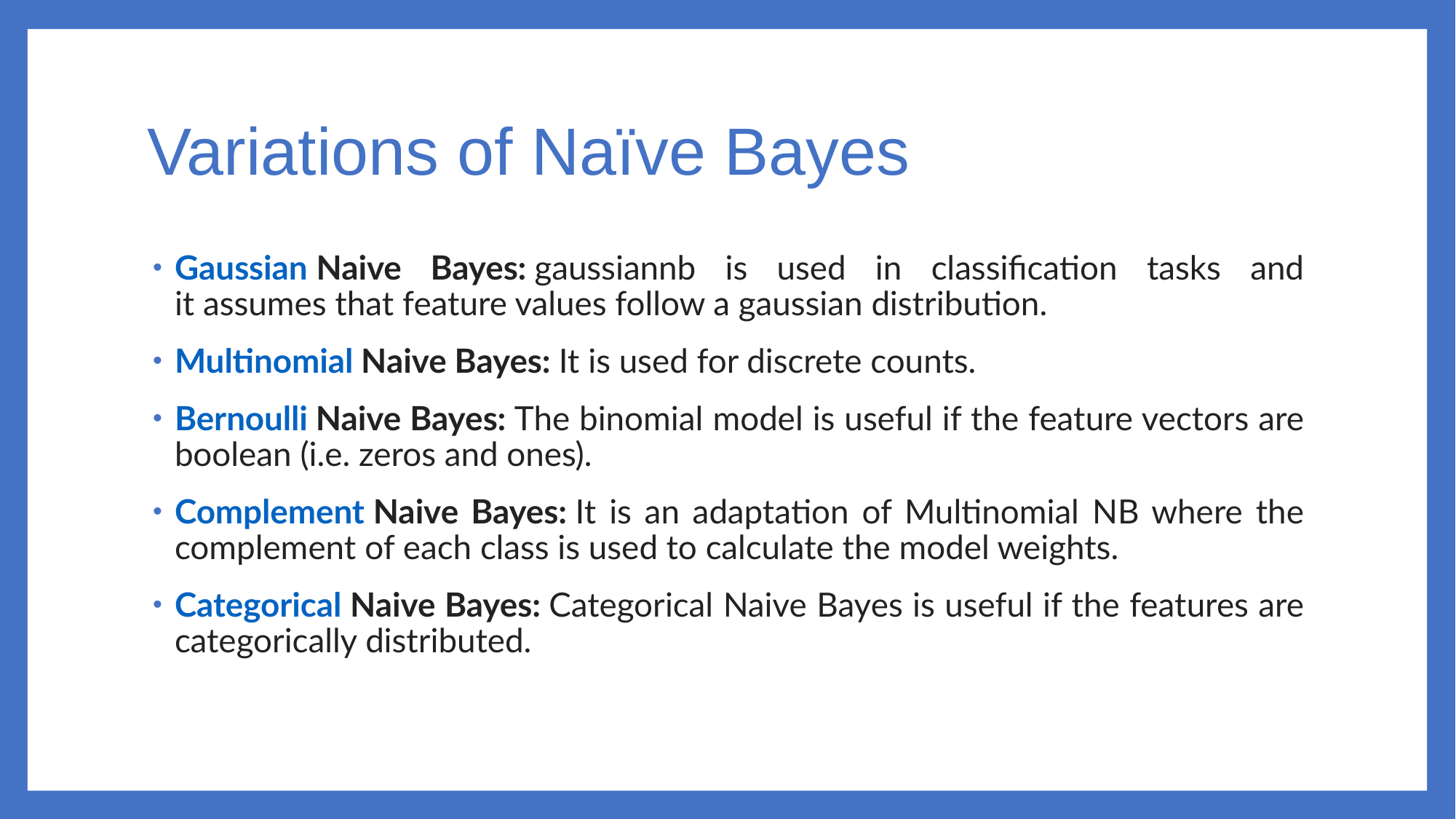

# Variations of Naïve Bayes
Gaussian Naive Bayes: gaussiannb is used in classification tasks and it assumes that feature values follow a gaussian distribution.
Multinomial Naive Bayes: It is used for discrete counts.
Bernoulli Naive Bayes: The binomial model is useful if the feature vectors are boolean (i.e. zeros and ones).
Complement Naive Bayes: It is an adaptation of Multinomial NB where the complement of each class is used to calculate the model weights.
Categorical Naive Bayes: Categorical Naive Bayes is useful if the features are categorically distributed.